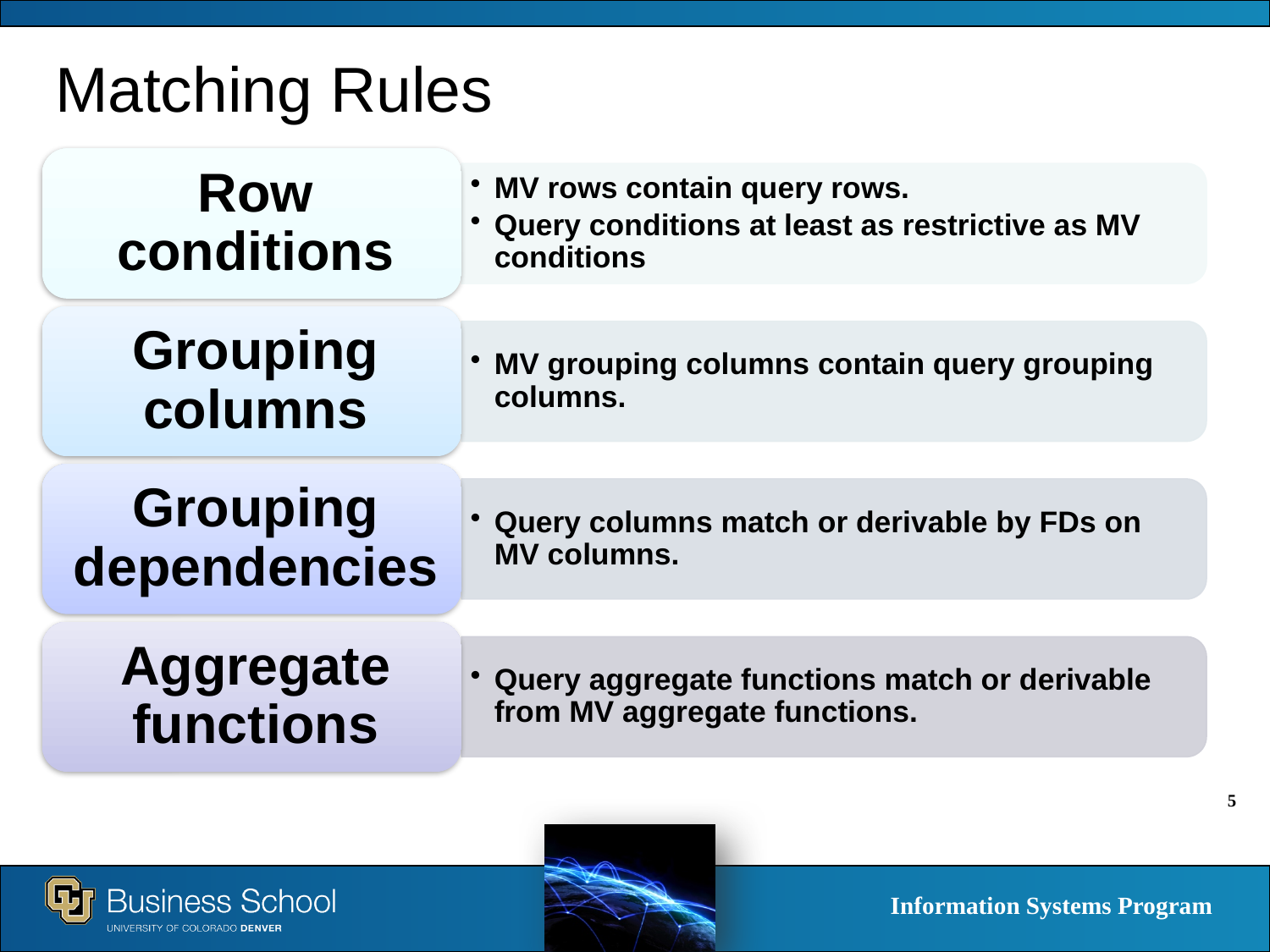

# Matching Rules
MV rows contain query rows.
Query conditions at least as restrictive as MV conditions
Row conditions
MV grouping columns contain query grouping columns.
Grouping columns
Query columns match or derivable by FDs on MV columns.
Grouping dependencies
Query aggregate functions match or derivable from MV aggregate functions.
Aggregate functions